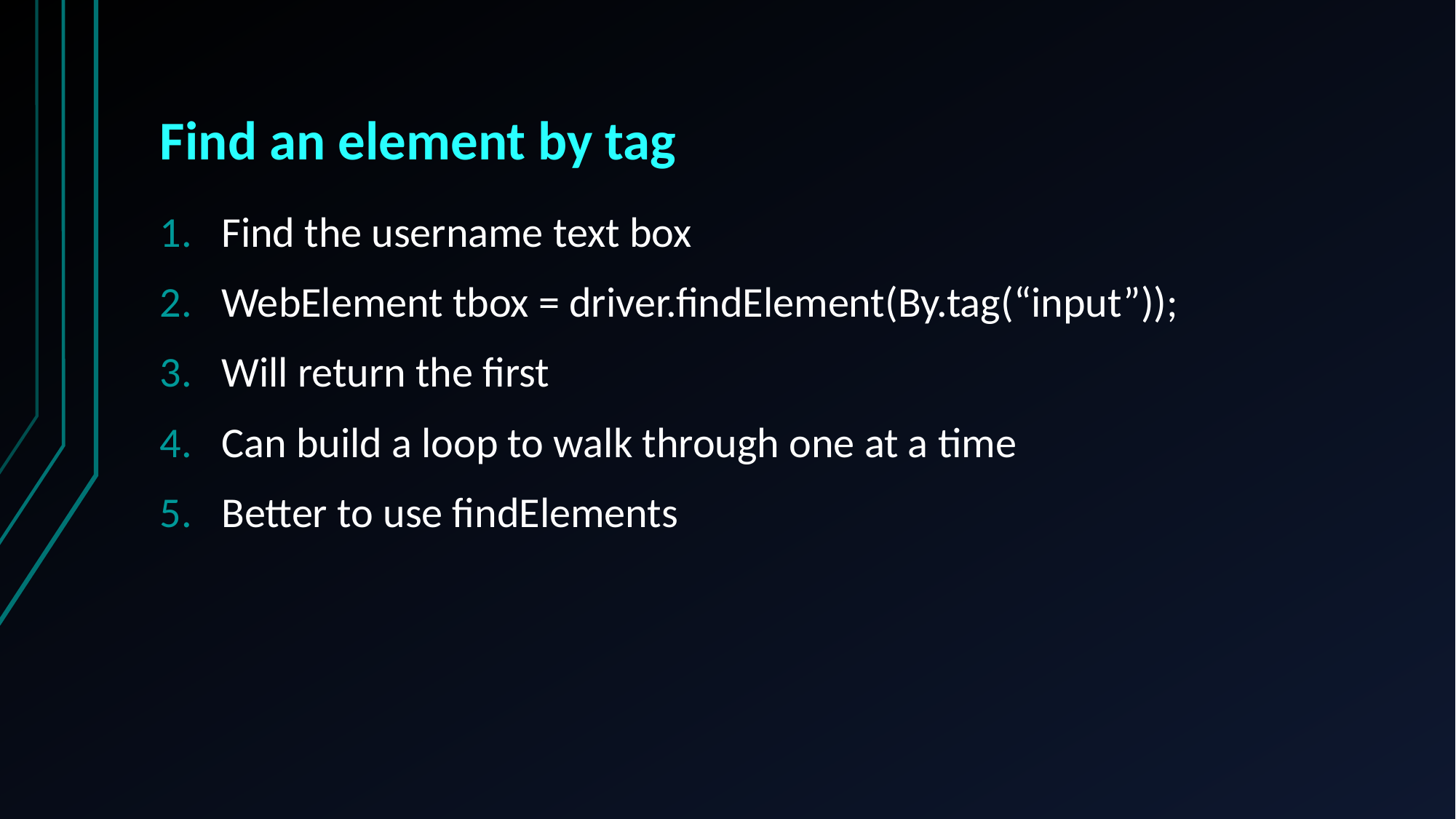

# Find an element by tag
Find the username text box
WebElement tbox = driver.findElement(By.tag(“input”));
Will return the first
Can build a loop to walk through one at a time
Better to use findElements